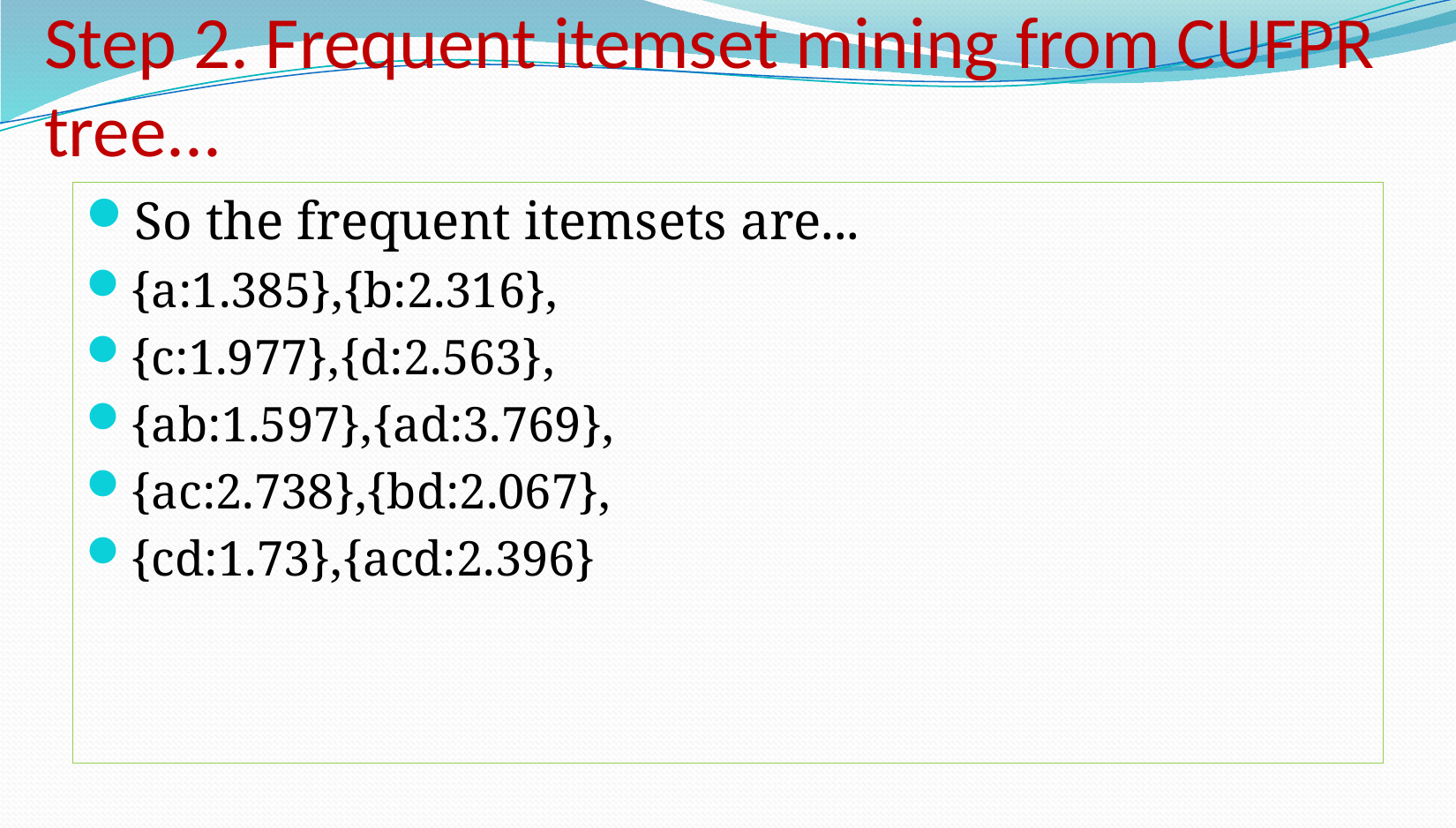

# Step 2. Frequent itemset mining from CUFPR tree...
So the frequent itemsets are...
{a:1.385},{b:2.316},
{c:1.977},{d:2.563},
{ab:1.597},{ad:3.769},
{ac:2.738},{bd:2.067},
{cd:1.73},{acd:2.396}